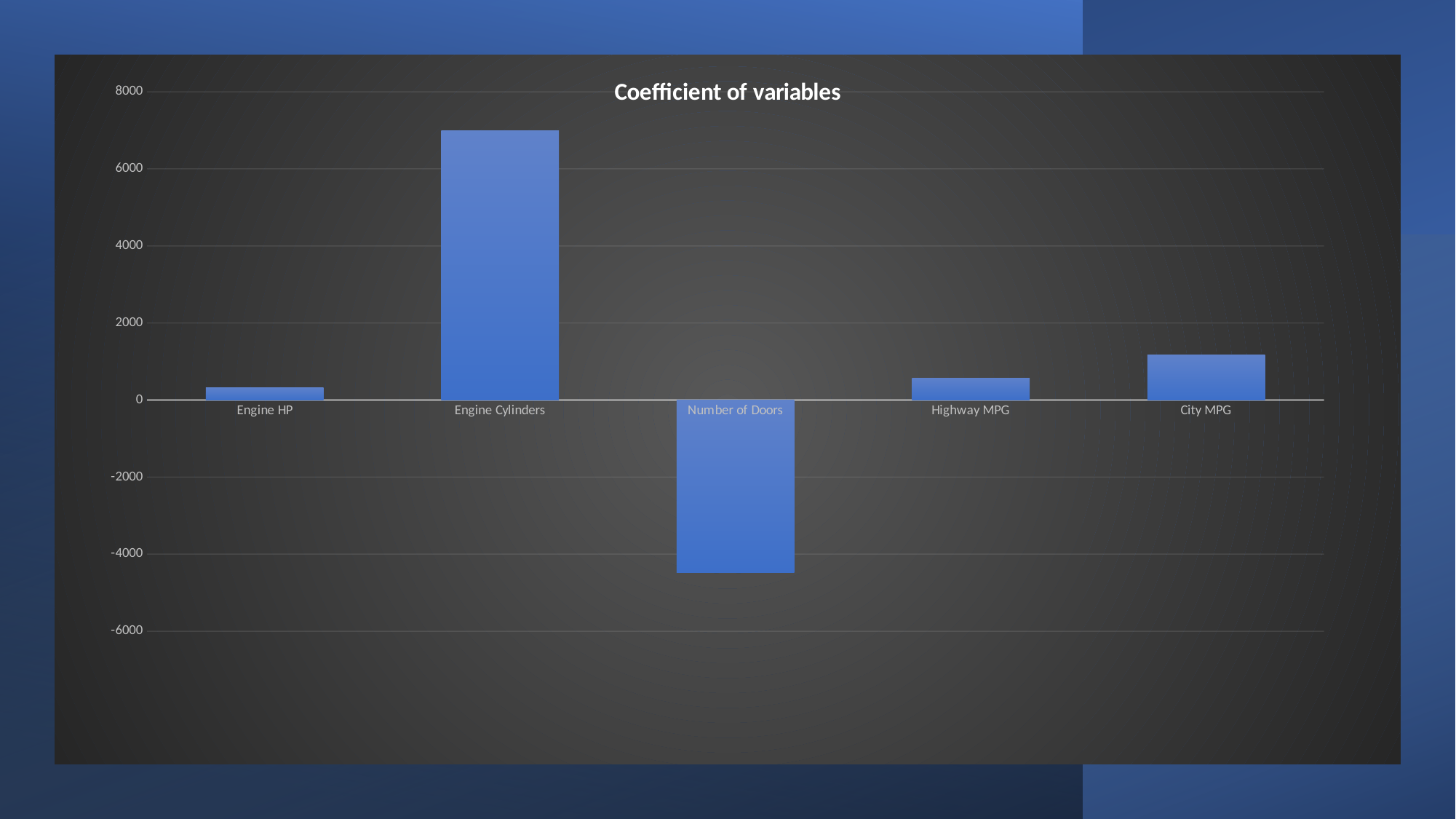

### Chart: Coefficient of variables

| Category |  |
|---|---|
| Engine HP | 322.7465574 |
| Engine Cylinders | 6989.177662 |
| Number of Doors | -4472.158125 |
| Highway MPG | 570.1808088 |
| City MPG | 1163.755457 |